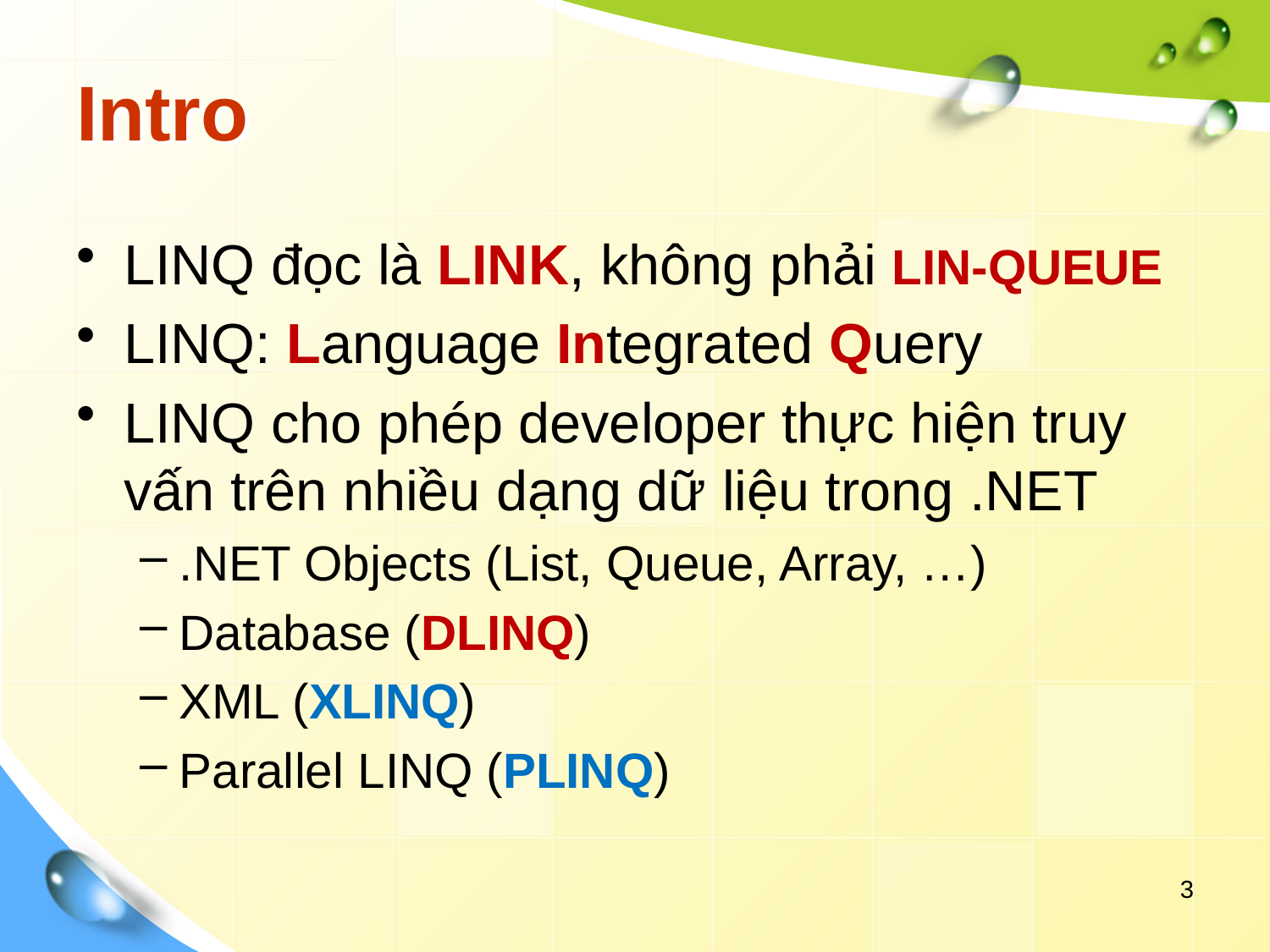

# Intro
LINQ đọc là LINK, không phải LIN-QUEUE
LINQ: Language Integrated Query
LINQ cho phép developer thực hiện truy vấn trên nhiều dạng dữ liệu trong .NET
.NET Objects (List, Queue, Array, …)
Database (DLINQ)
XML (XLINQ)
Parallel LINQ (PLINQ)
3